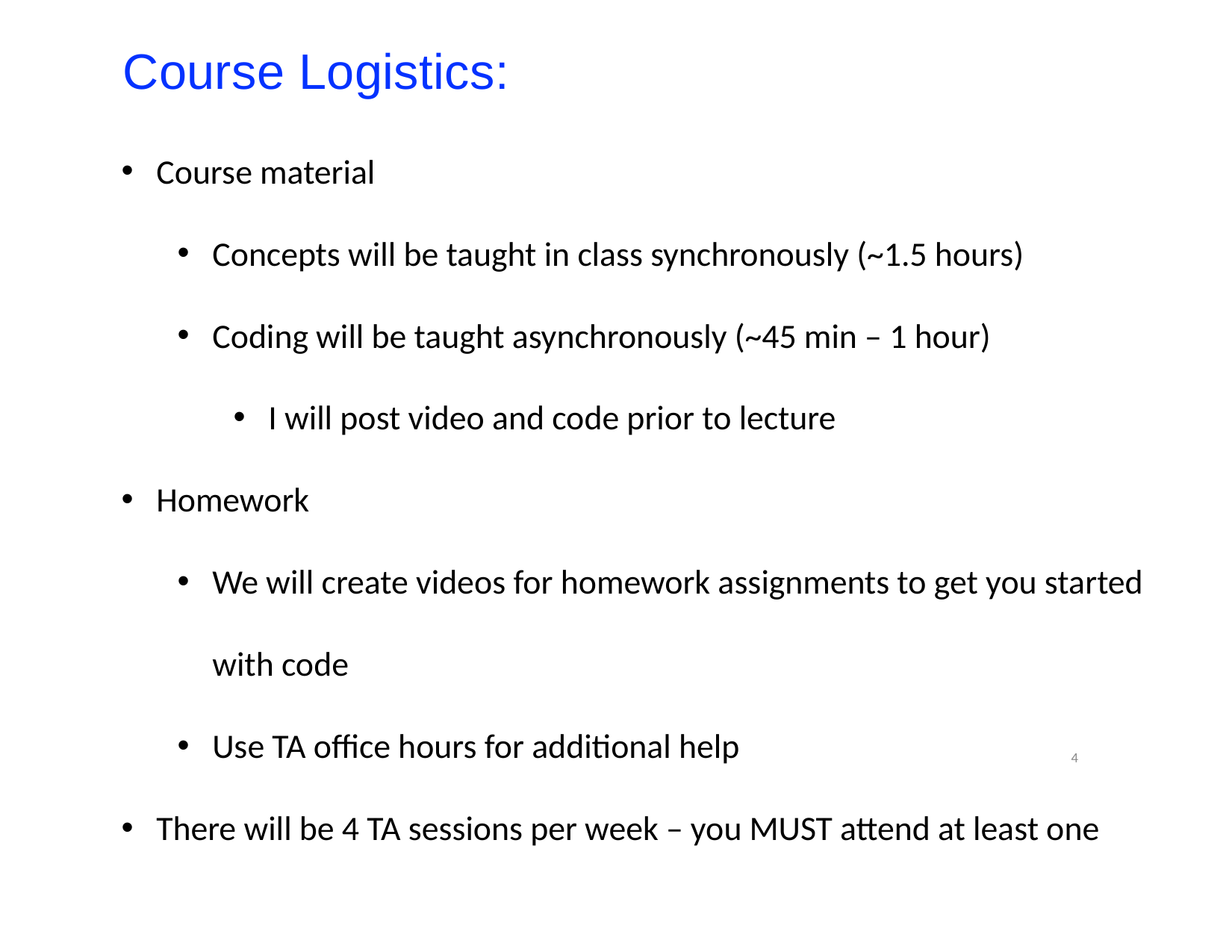

# Course Logistics:
Course material
Concepts will be taught in class synchronously (~1.5 hours)
Coding will be taught asynchronously (~45 min – 1 hour)
I will post video and code prior to lecture
Homework
We will create videos for homework assignments to get you started with code
Use TA office hours for additional help
There will be 4 TA sessions per week – you MUST attend at least one
4